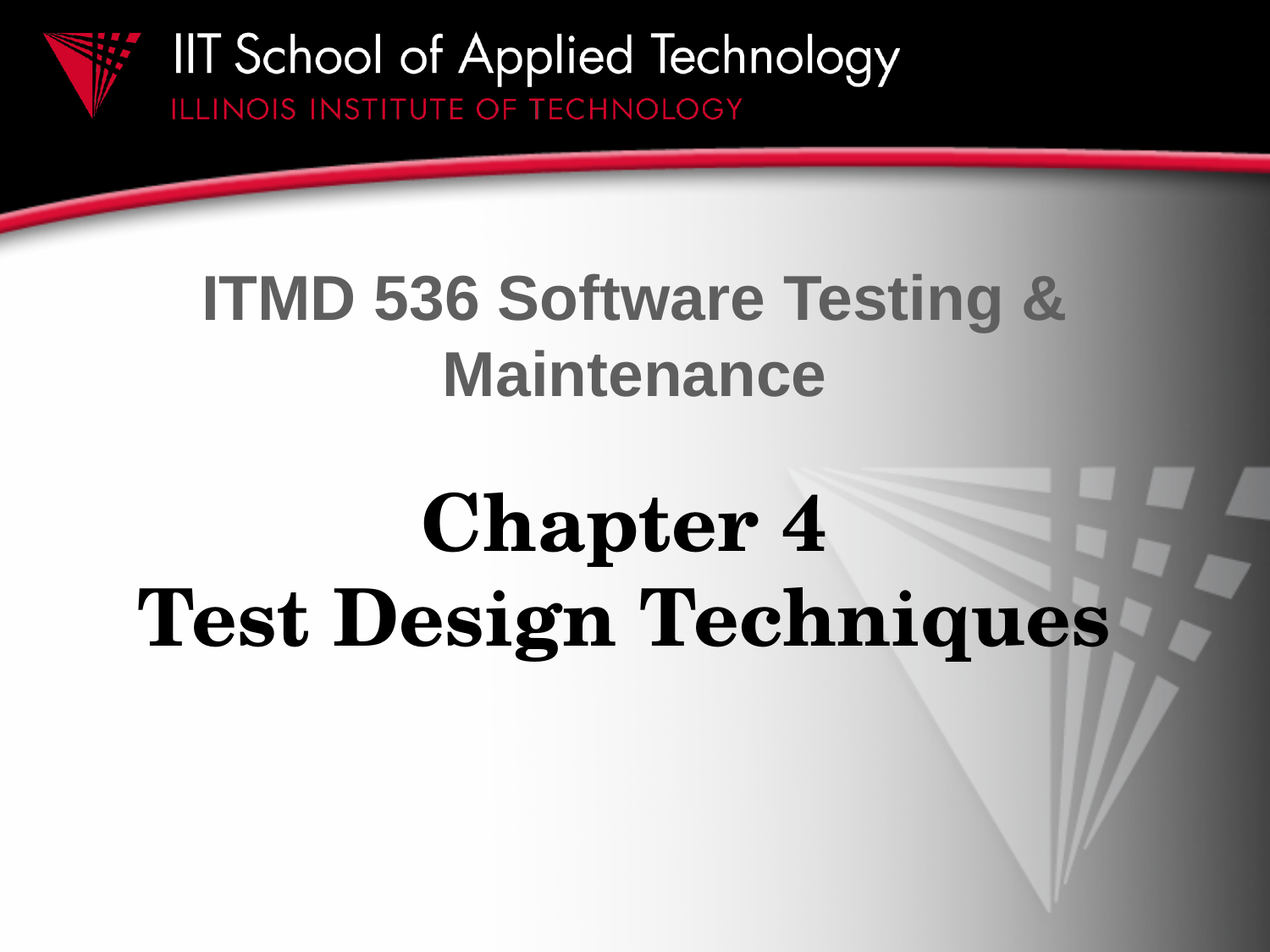

# ITMD 536 Software Testing & Maintenance
Chapter 4
Test Design Techniques